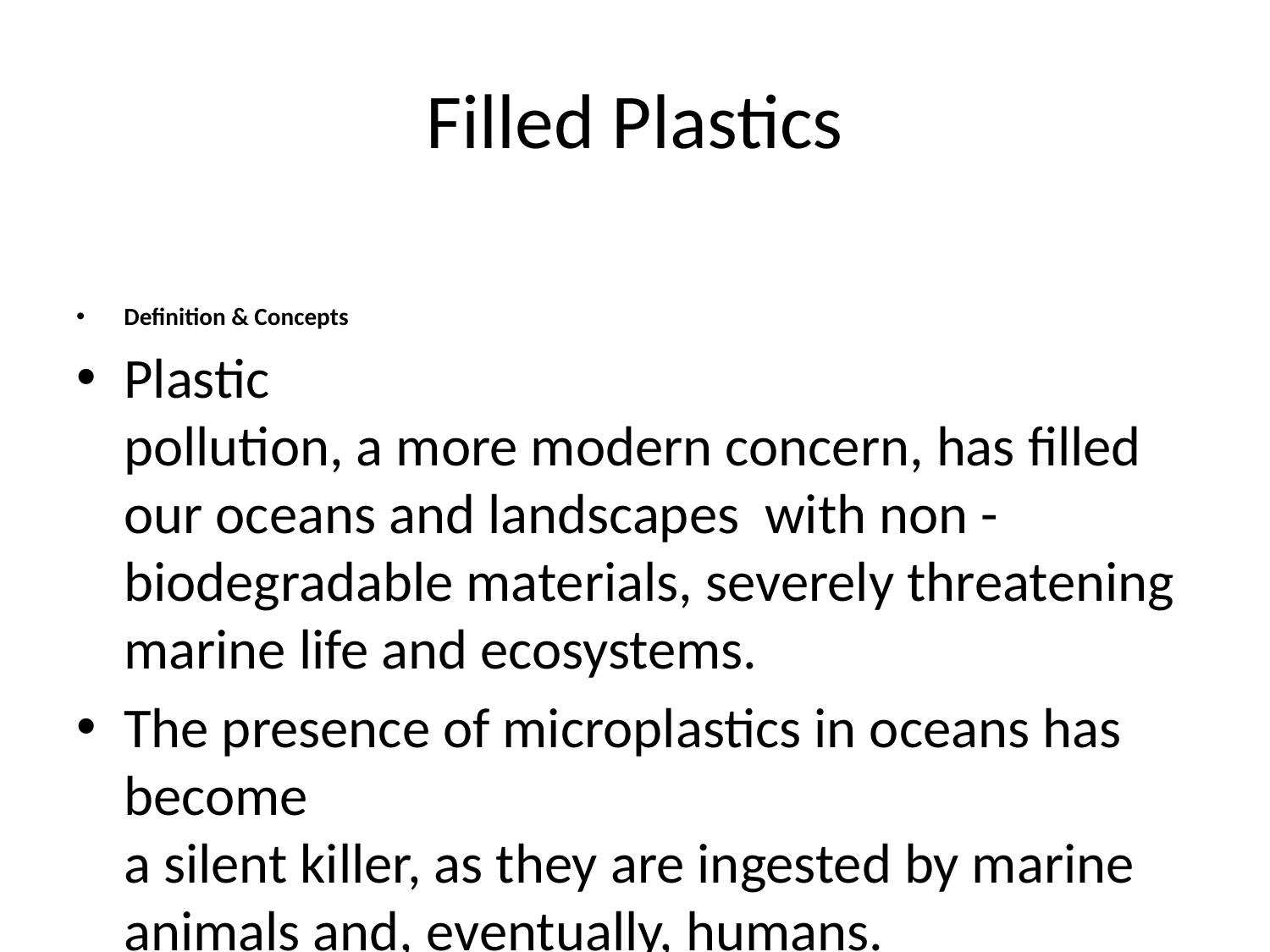

# Filled Plastics

Definition & Concepts
Plastic
pollution, a more modern concern, has filled our oceans and landscapes  with non -
biodegradable materials, severely threatening marine life and ecosystems.
The presence of microplastics in oceans has become
a silent killer, as they are ingested by marine animals and, eventually, humans.